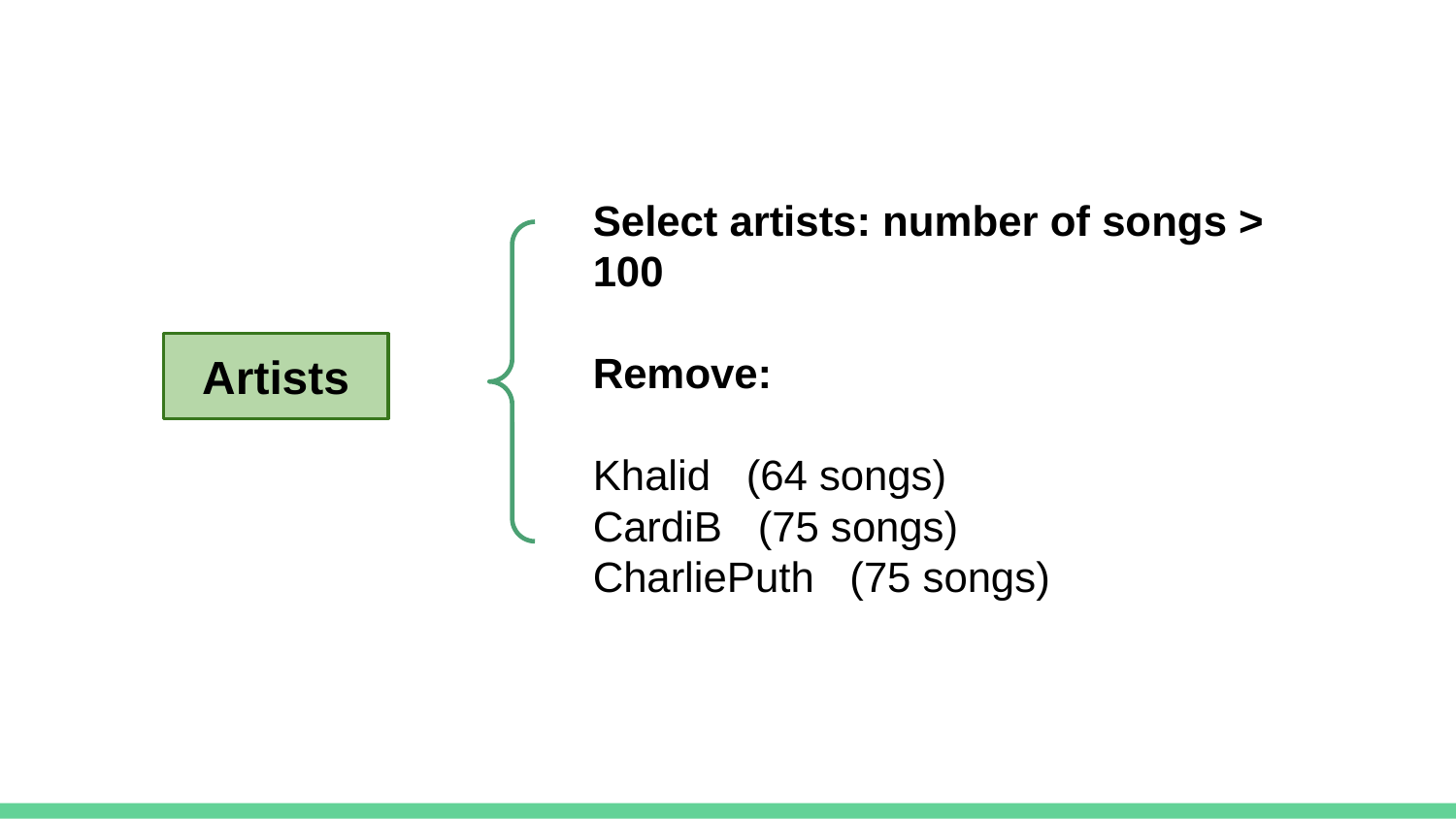

Select artists: number of songs > 100

Remove:

Khalid   (64 songs)
CardiB   (75 songs)
CharliePuth   (75 songs)

Artists